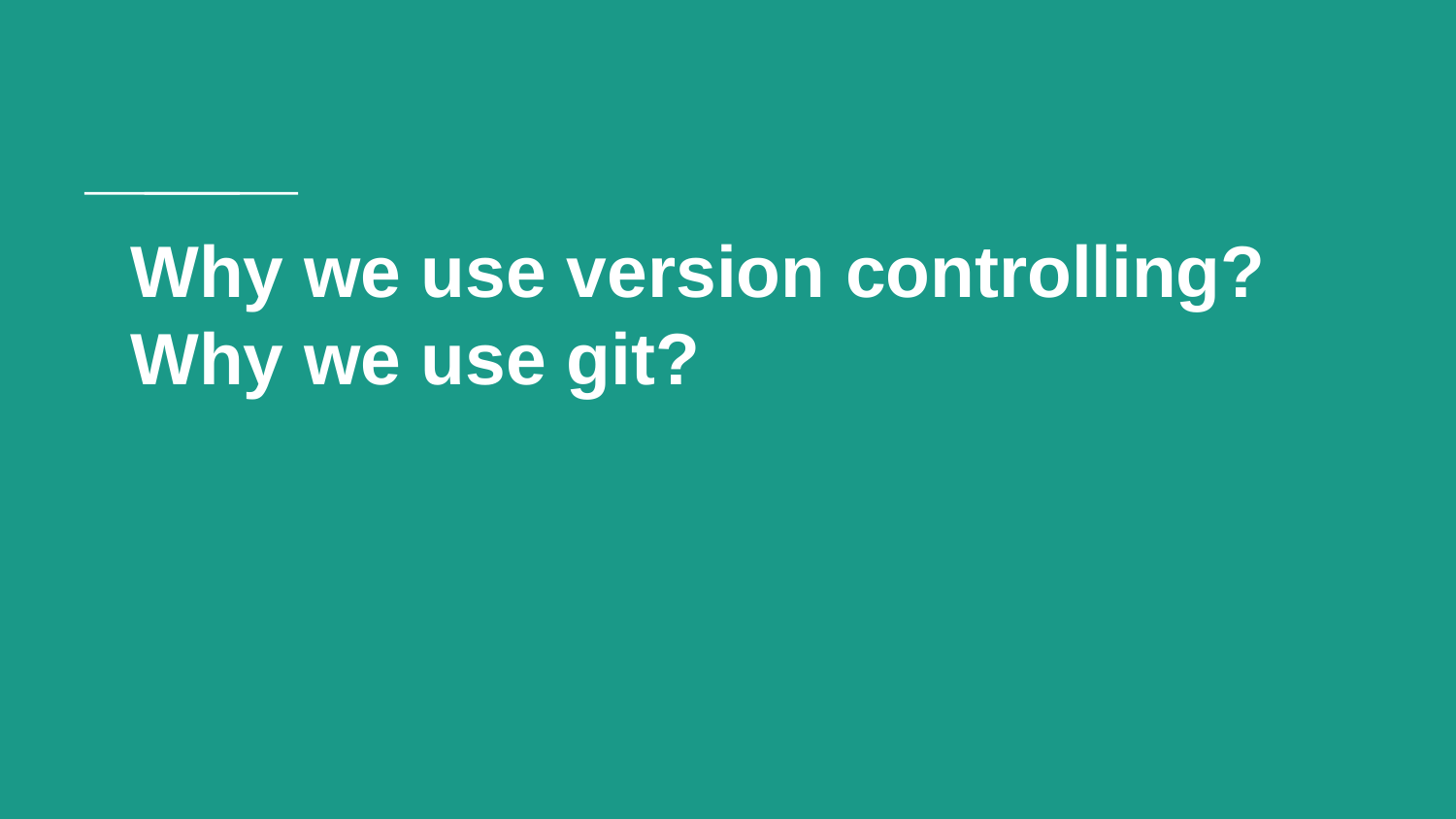

# Why we use version controlling?
Why we use git?